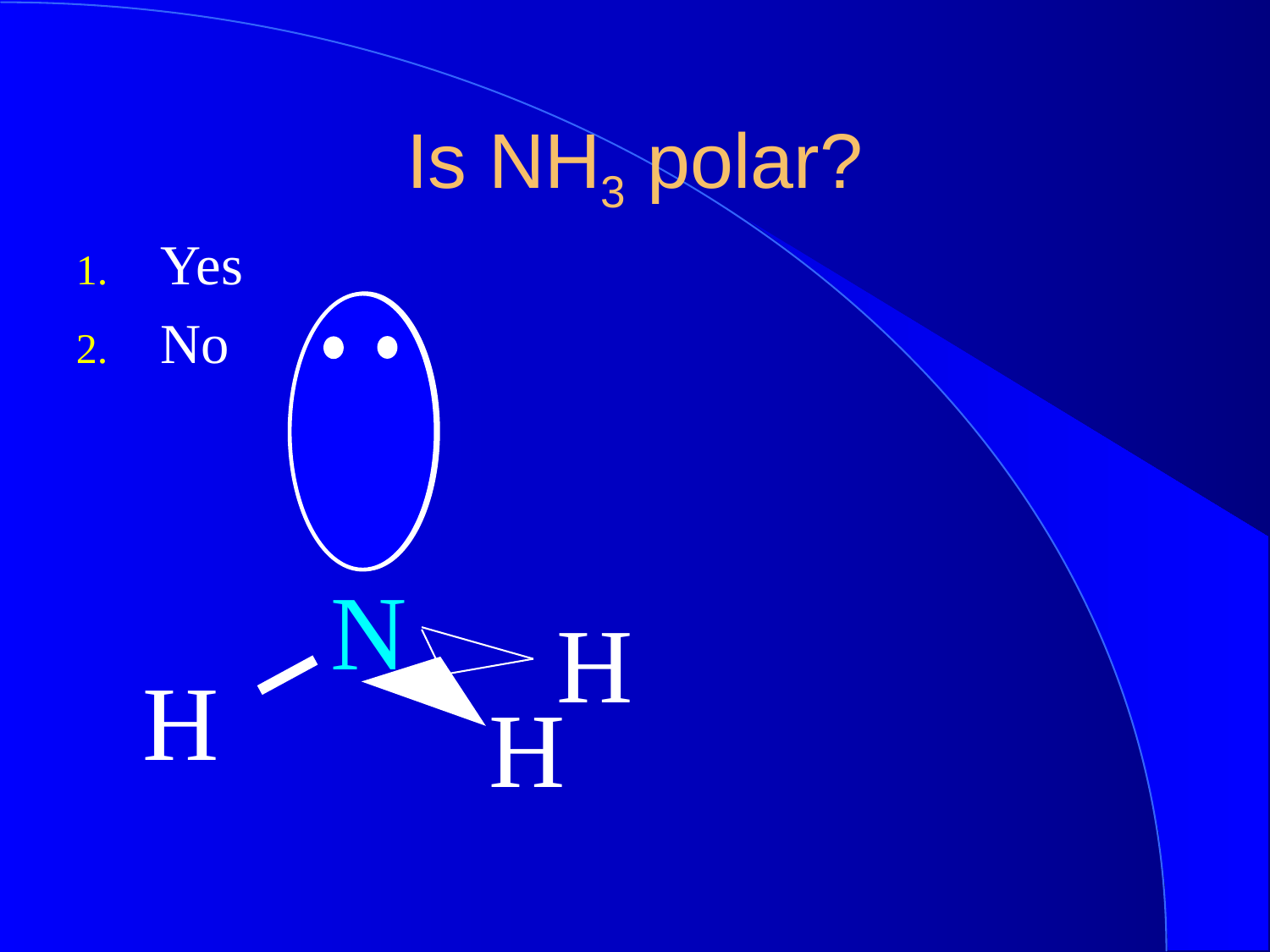

Is NH3 polar?
Yes
No

N
H

H

H